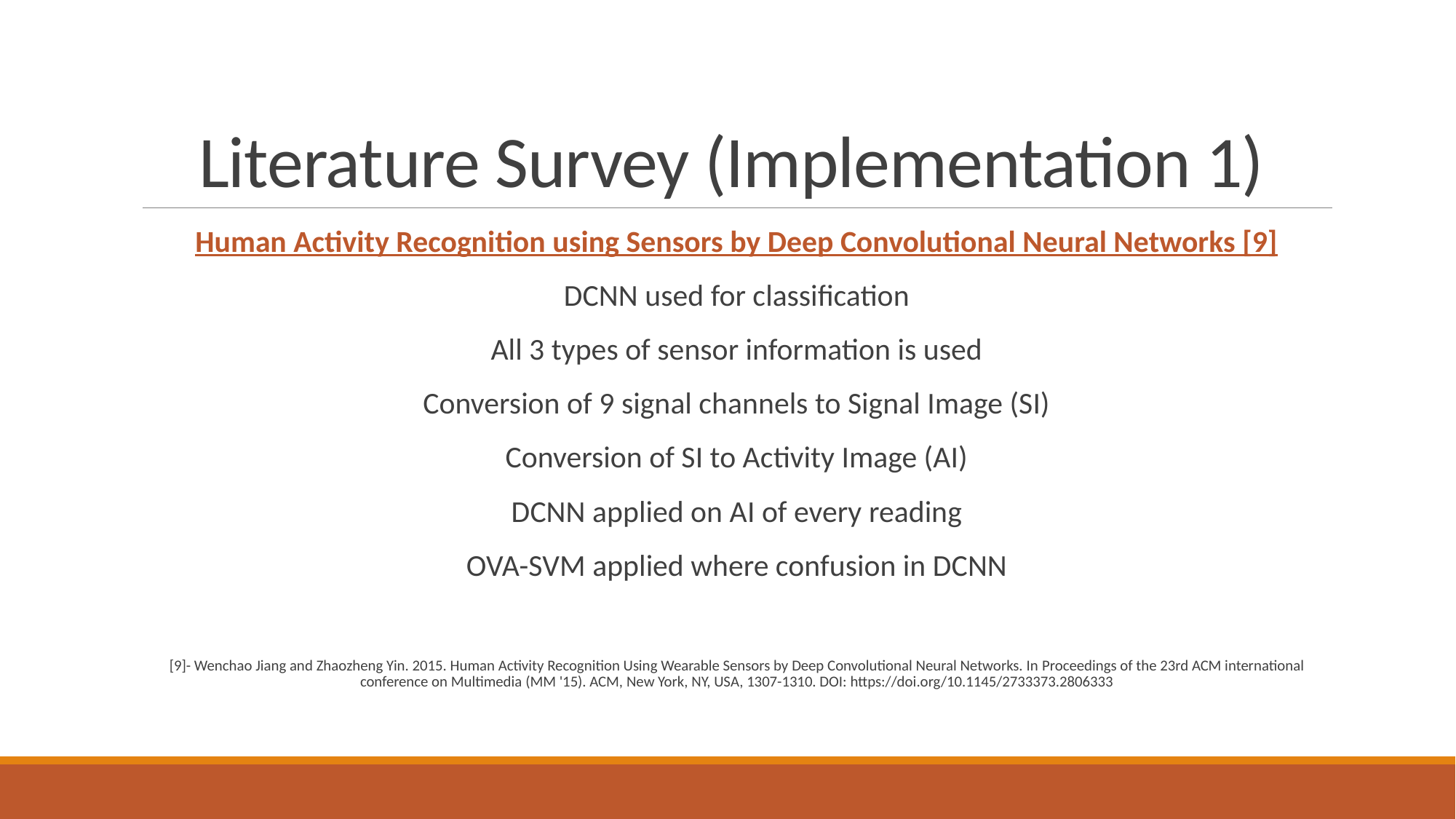

# Literature Survey (Implementation 1)
Human Activity Recognition using Sensors by Deep Convolutional Neural Networks [9]
DCNN used for classification
All 3 types of sensor information is used
Conversion of 9 signal channels to Signal Image (SI)
Conversion of SI to Activity Image (AI)
DCNN applied on AI of every reading
OVA-SVM applied where confusion in DCNN

[9]- Wenchao Jiang and Zhaozheng Yin. 2015. Human Activity Recognition Using Wearable Sensors by Deep Convolutional Neural Networks. In Proceedings of the 23rd ACM international conference on Multimedia (MM '15). ACM, New York, NY, USA, 1307-1310. DOI: https://doi.org/10.1145/2733373.2806333